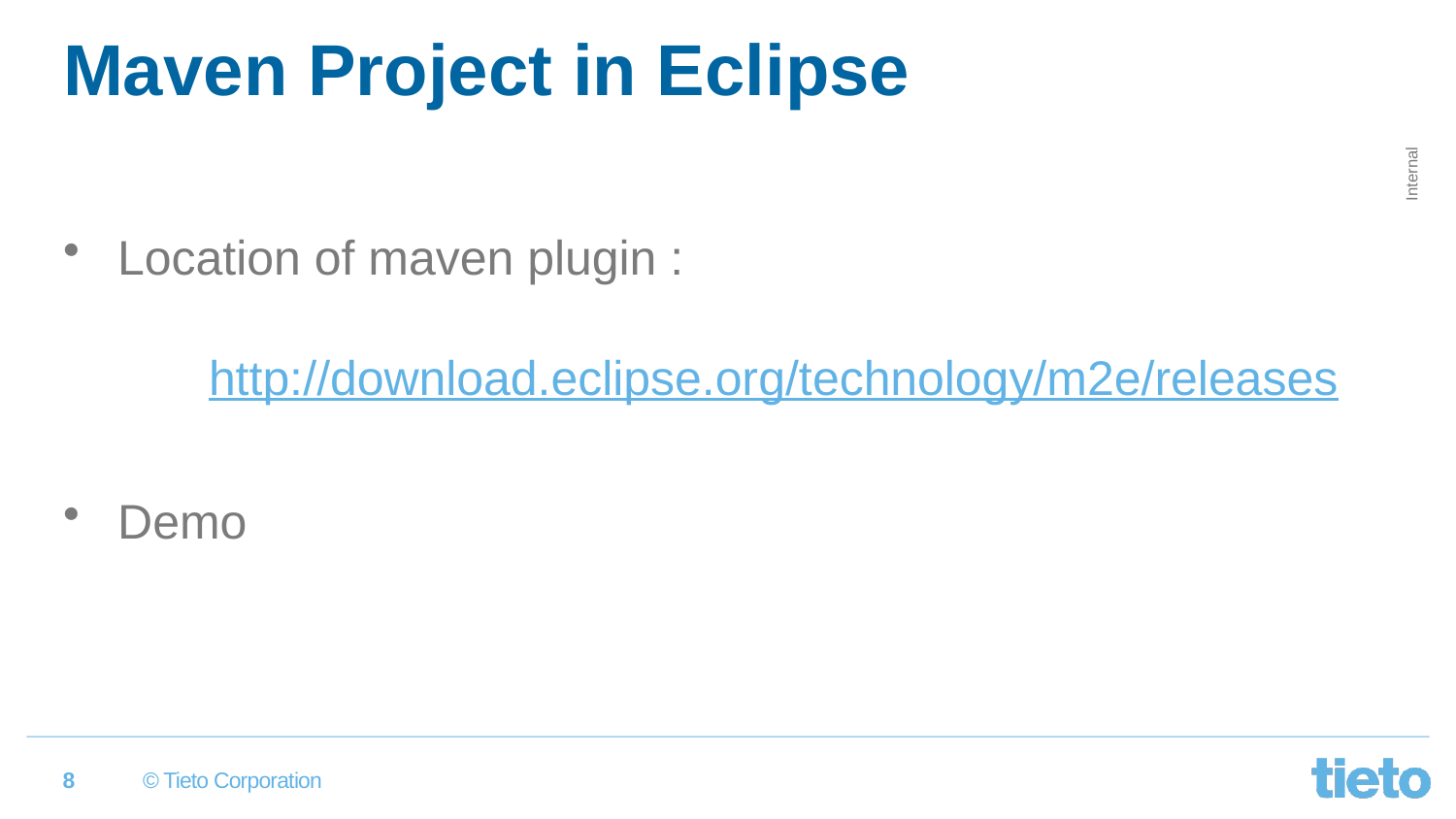

# Maven Project in Eclipse

Location of maven plugin :

 	http://download.eclipse.org/technology/m2e/releases

Demo
8